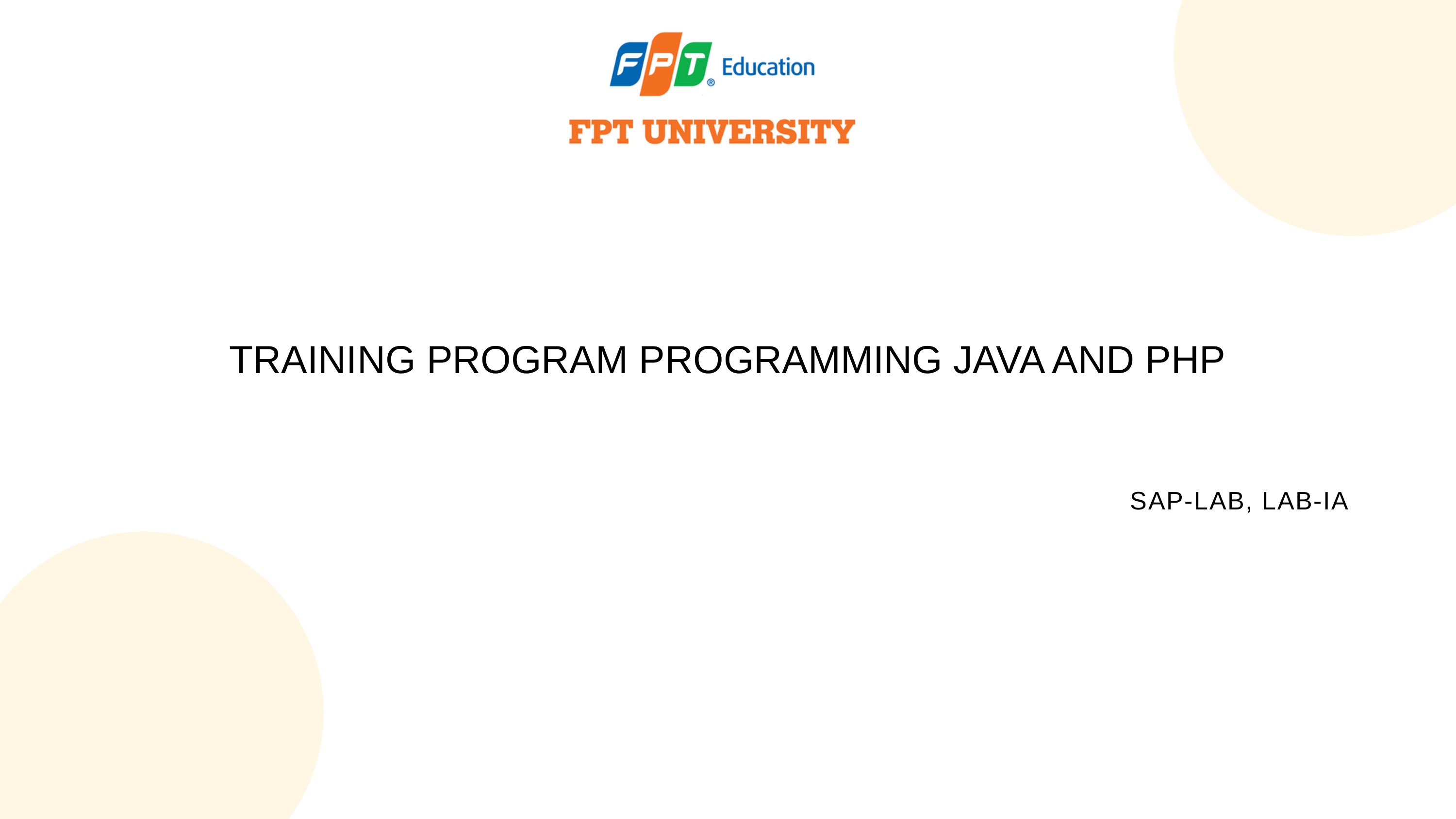

TRAINING PROGRAM PROGRAMMING JAVA AND PHP
SAP-LAB, LAB-IA